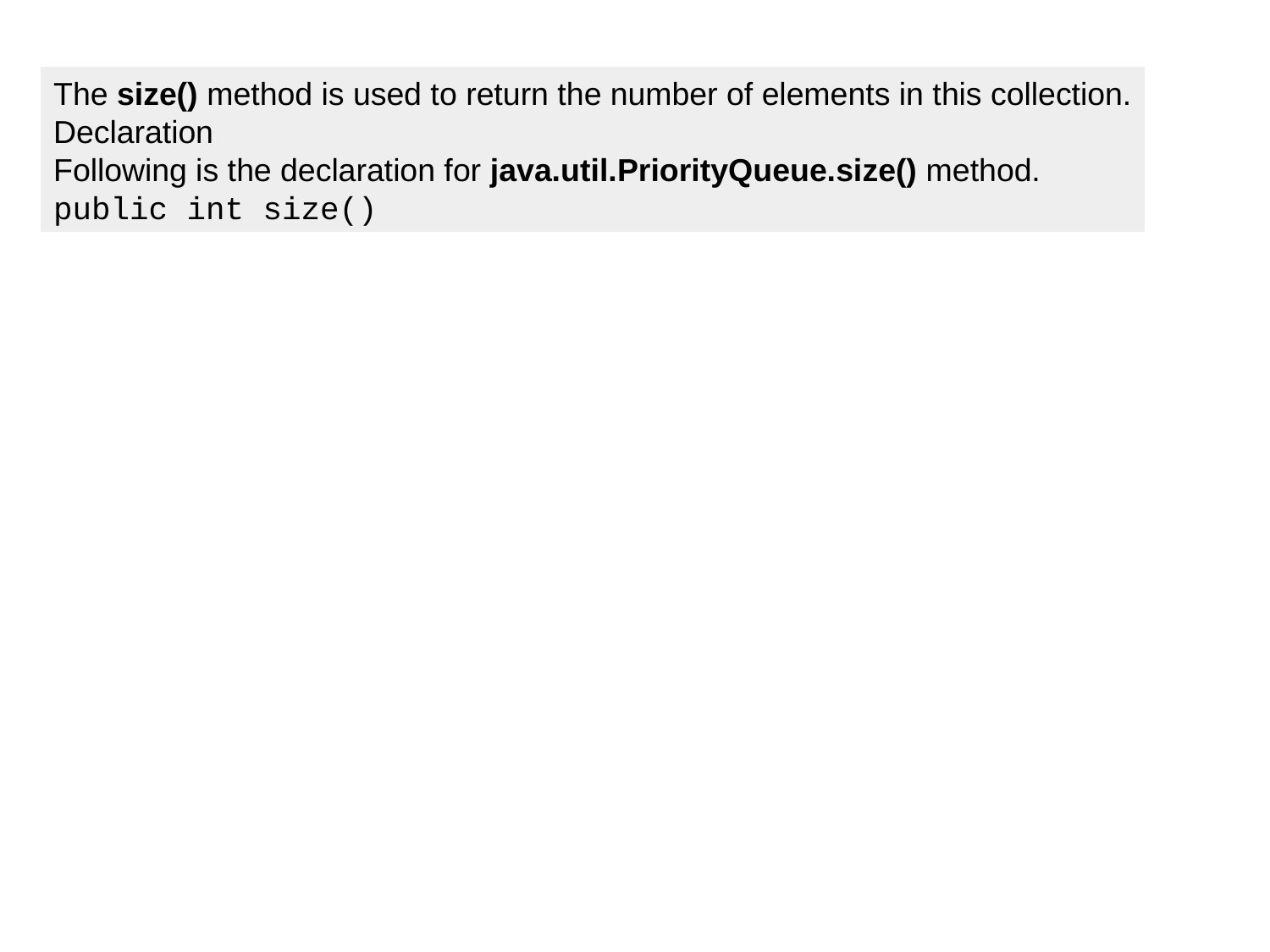

The size() method is used to return the number of elements in this collection.
Declaration
Following is the declaration for java.util.PriorityQueue.size() method.
public int size()